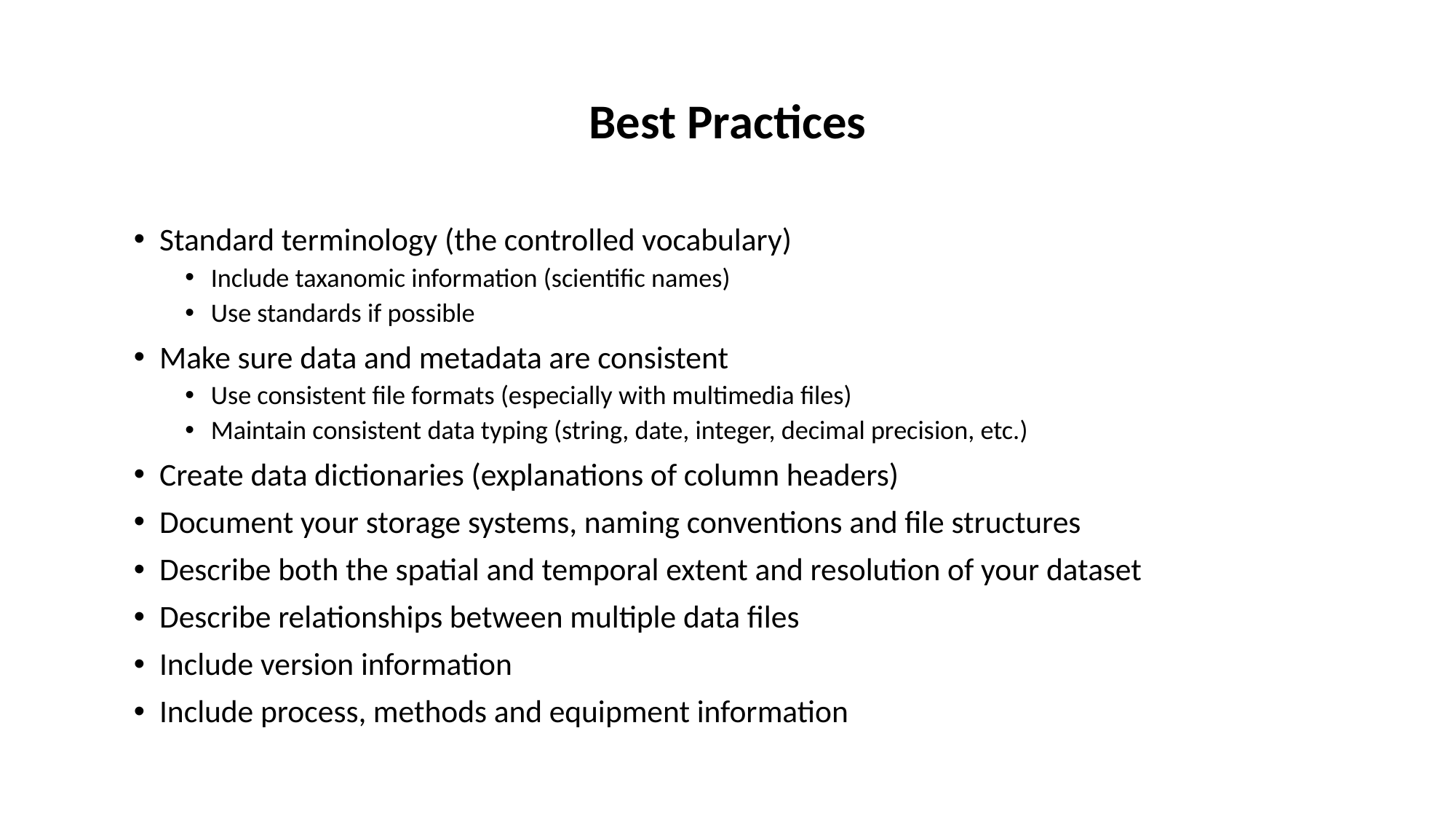

# Best Practices
Standard terminology (the controlled vocabulary)
Include taxanomic information (scientific names)
Use standards if possible
Make sure data and metadata are consistent
Use consistent file formats (especially with multimedia files)
Maintain consistent data typing (string, date, integer, decimal precision, etc.)
Create data dictionaries (explanations of column headers)
Document your storage systems, naming conventions and file structures
Describe both the spatial and temporal extent and resolution of your dataset
Describe relationships between multiple data files
Include version information
Include process, methods and equipment information